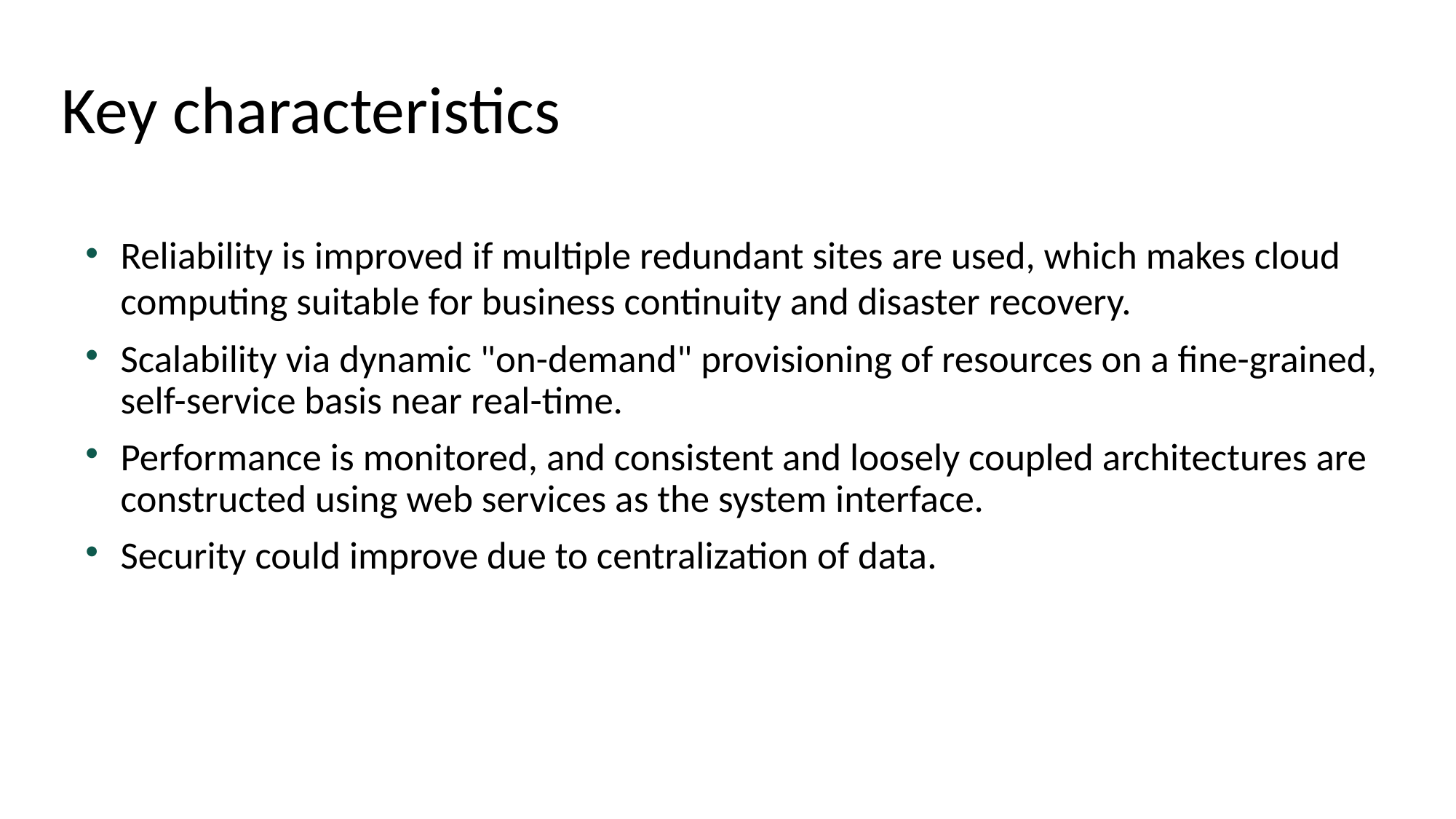

Key characteristics
Reliability is improved if multiple redundant sites are used, which makes cloud computing suitable for business continuity and disaster recovery.
Scalability via dynamic "on-demand" provisioning of resources on a fine-grained, self-service basis near real-time.
Performance is monitored, and consistent and loosely coupled architectures are constructed using web services as the system interface.
Security could improve due to centralization of data.